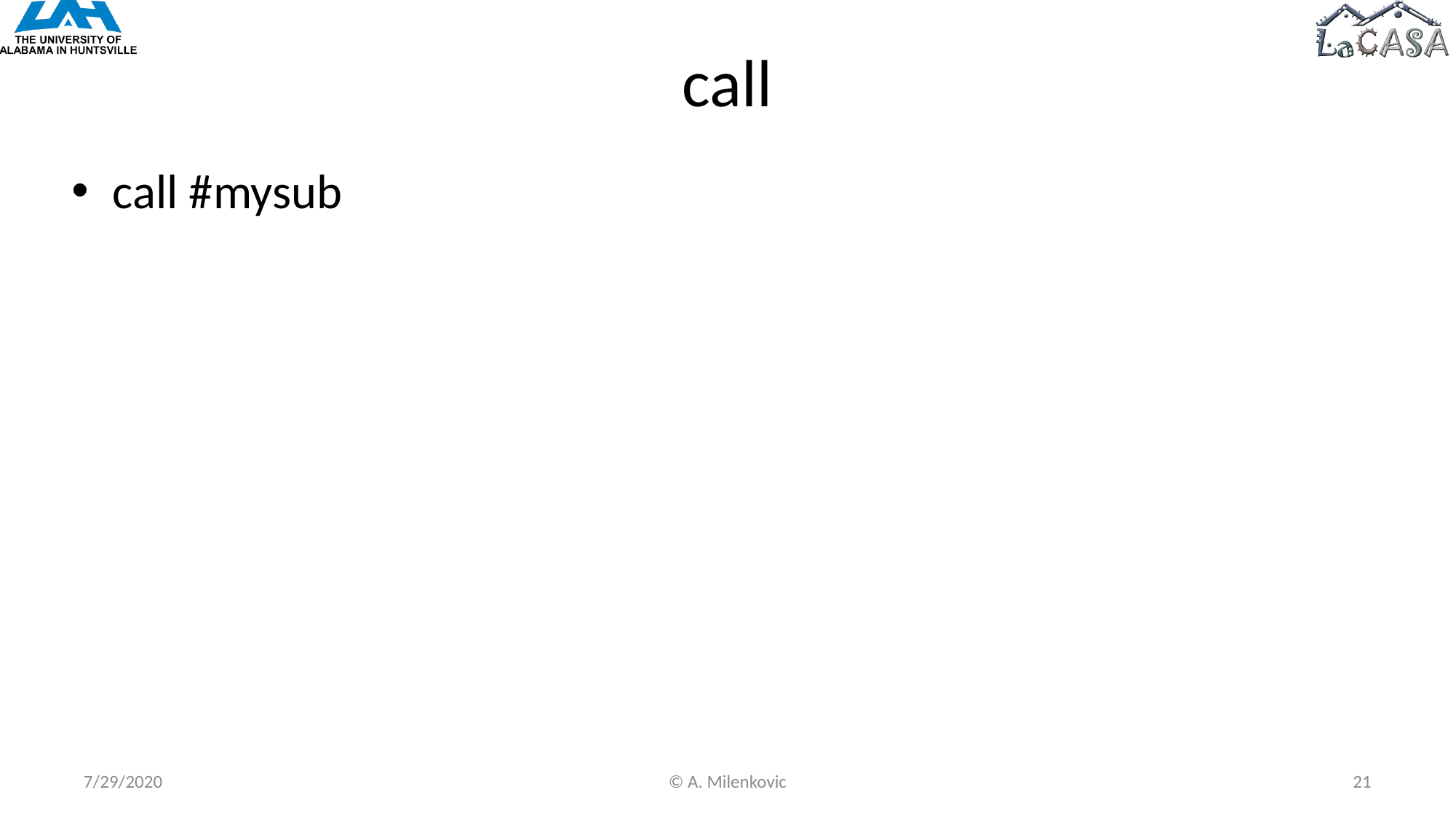

# call
call #mysub

7/29/2020
© A. Milenkovic
21